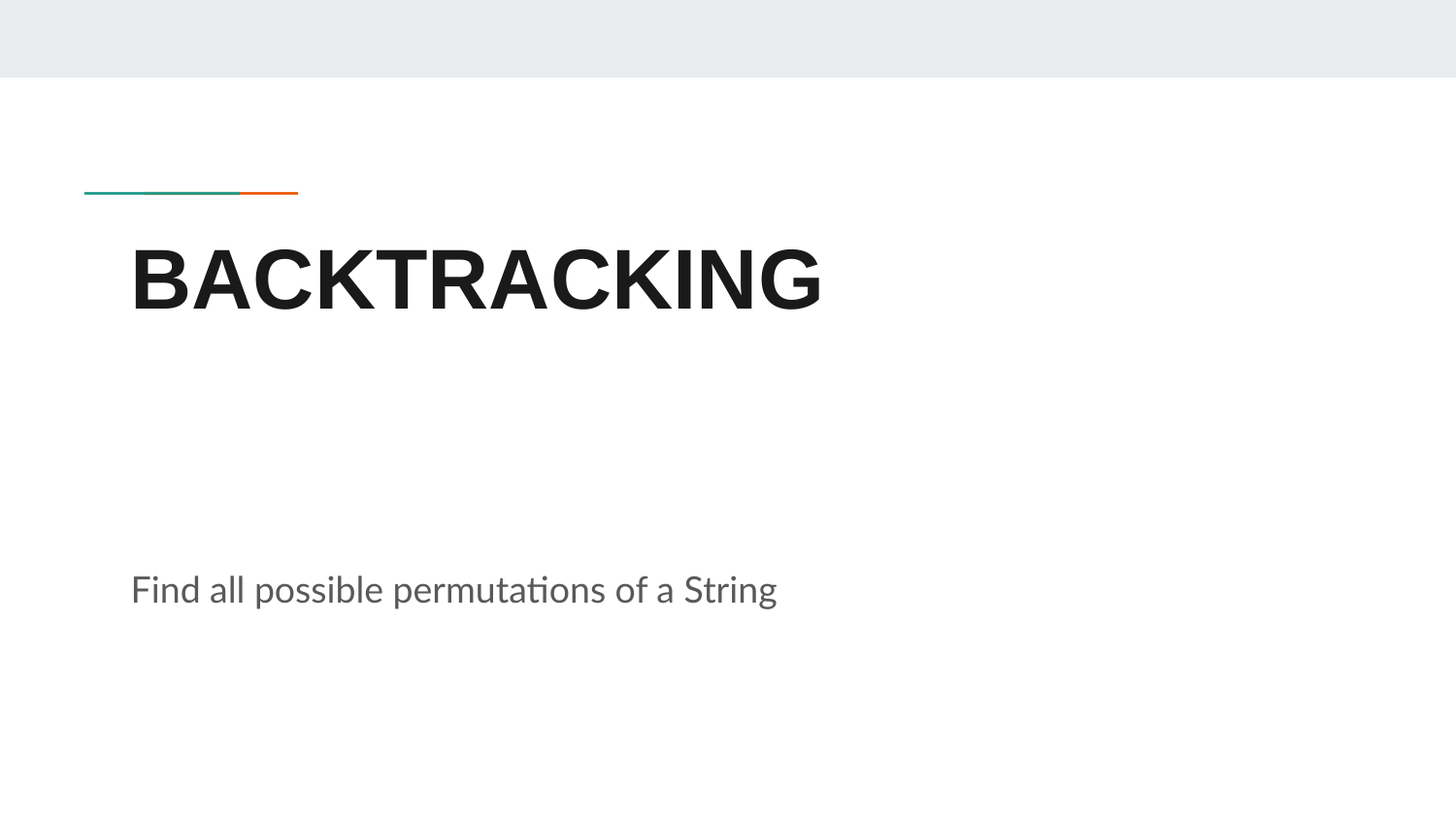

# BACKTRACKING

Find all possible permutations of a String